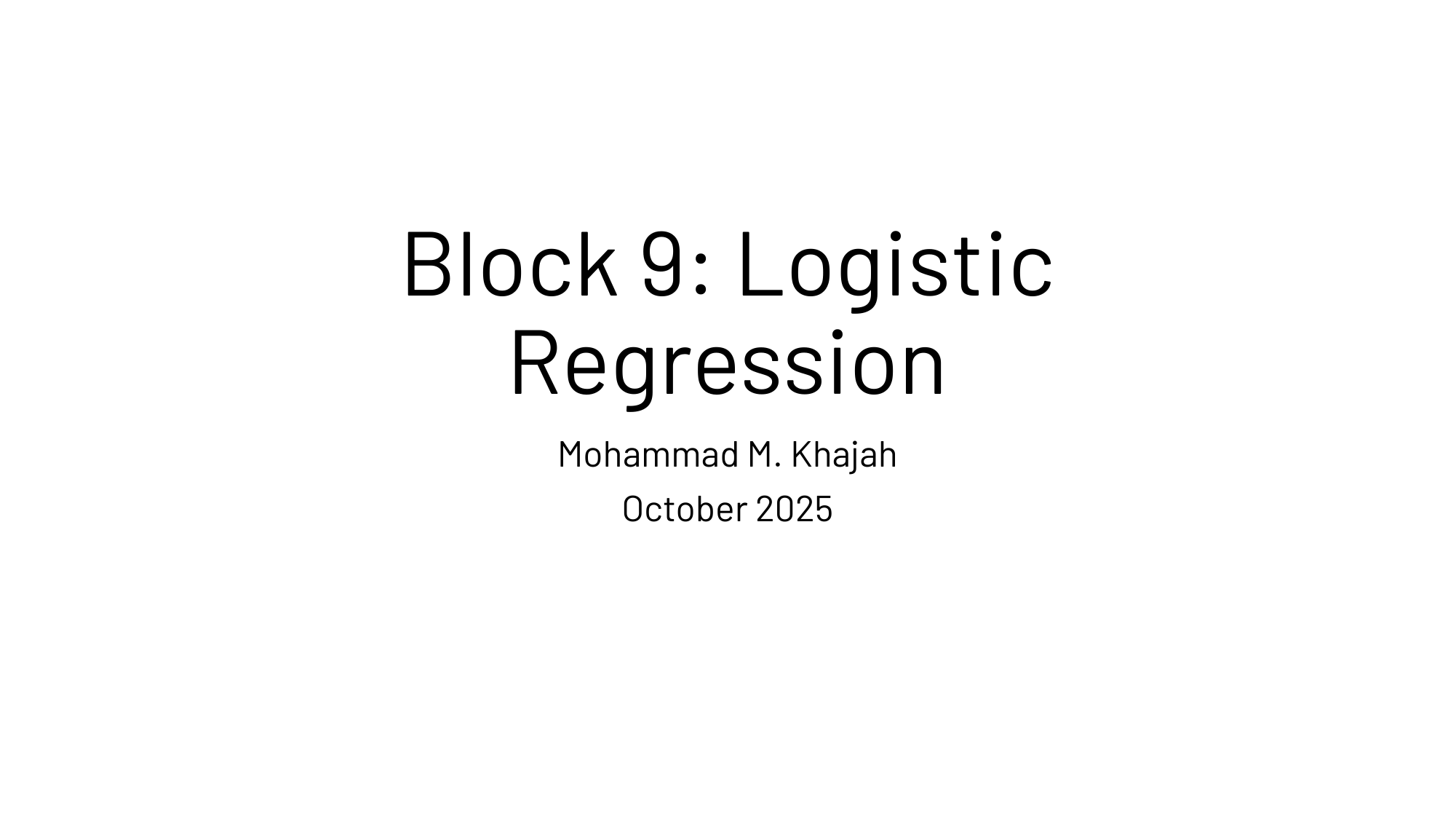

# Block 9: Logistic Regression
Mohammad M. Khajah
October 2025